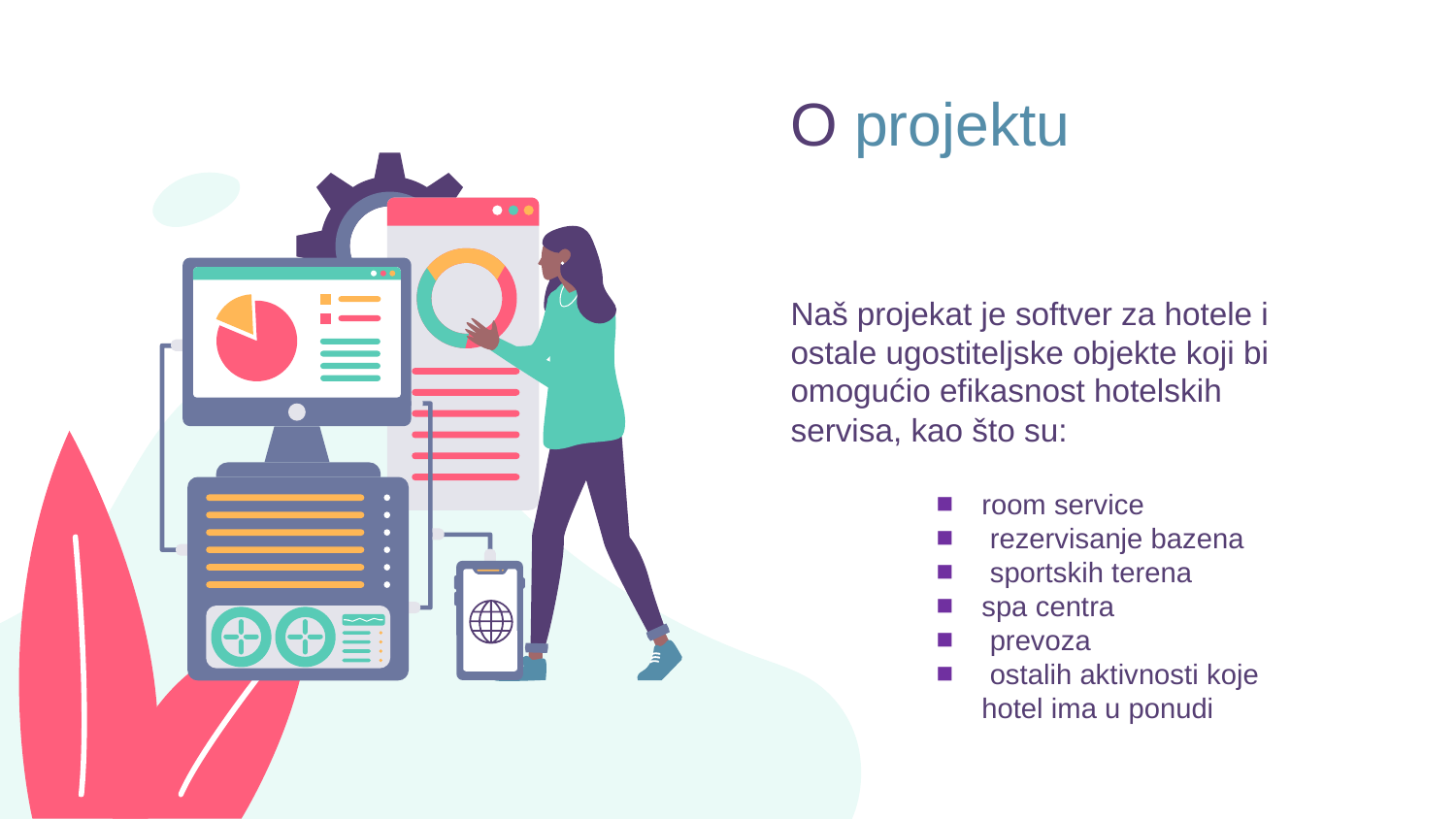

# O projektu

Naš projekat je softver za hotele i ostale ugostiteljske objekte koji bi omogućio efikasnost hotelskih servisa, kao što su:
room service
 rezervisanje bazena
 sportskih terena
spa centra
 prevoza
 ostalih aktivnosti koje hotel ima u ponudi